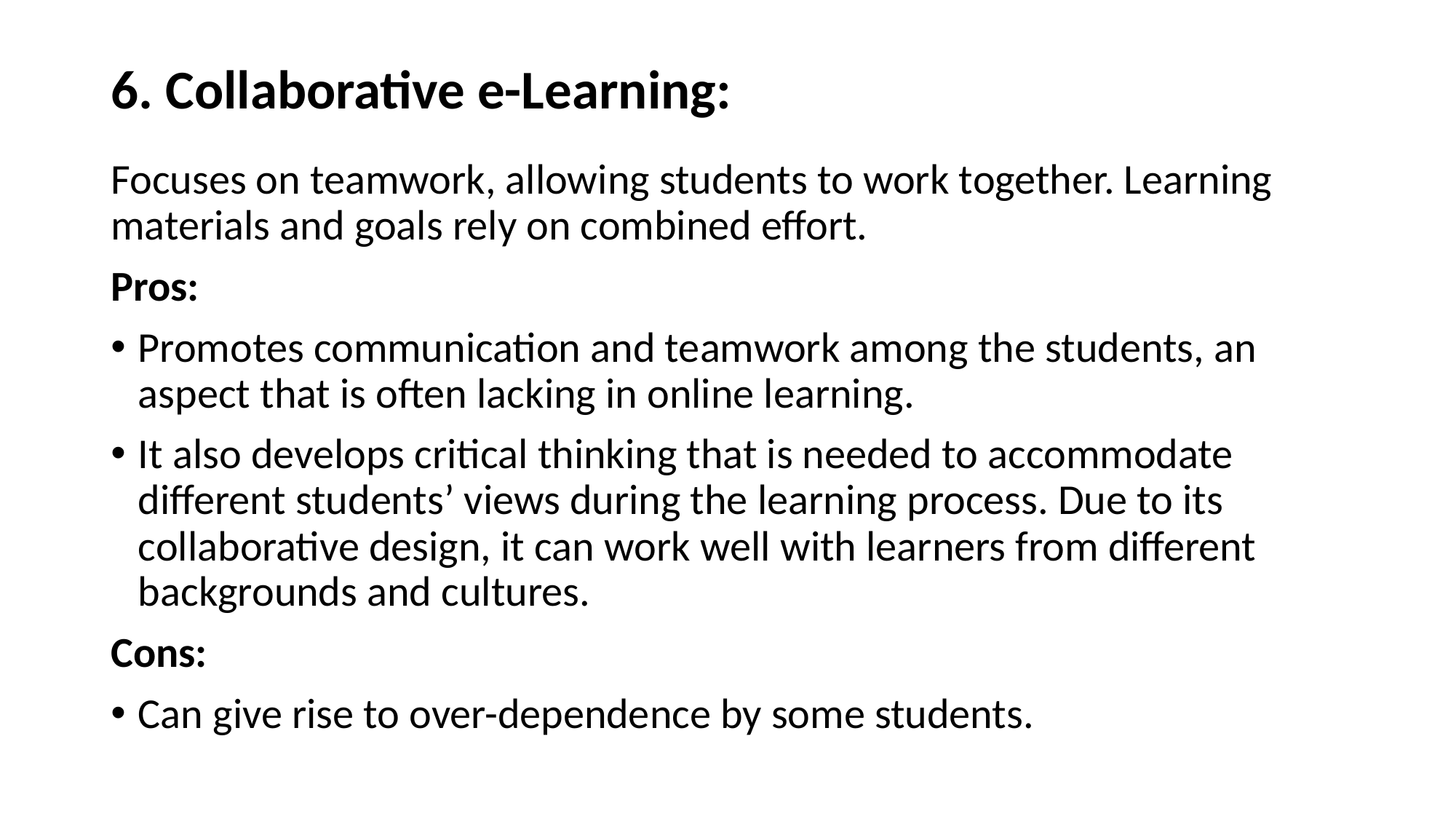

# 6. Collaborative e-Learning:
Focuses on teamwork, allowing students to work together. Learning materials and goals rely on combined effort.
Pros:
Promotes communication and teamwork among the students, an aspect that is often lacking in online learning.
It also develops critical thinking that is needed to accommodate different students’ views during the learning process. Due to its collaborative design, it can work well with learners from different backgrounds and cultures.
Cons:
Can give rise to over-dependence by some students.